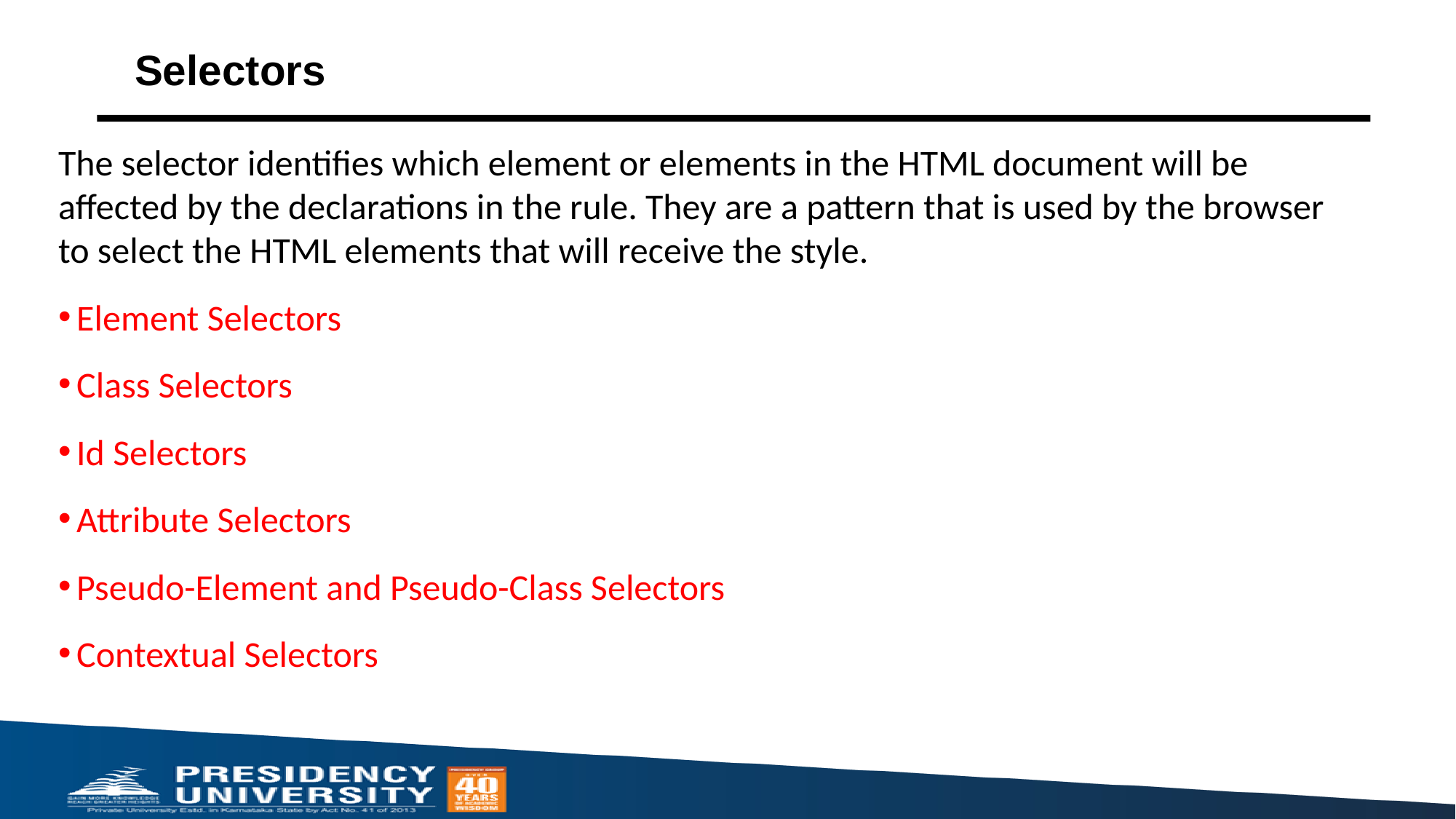

# Selectors
The selector identifies which element or elements in the HTML document will be affected by the declarations in the rule. They are a pattern that is used by the browser to select the HTML elements that will receive the style.
Element Selectors
Class Selectors
Id Selectors
Attribute Selectors
Pseudo-Element and Pseudo-Class Selectors
Contextual Selectors